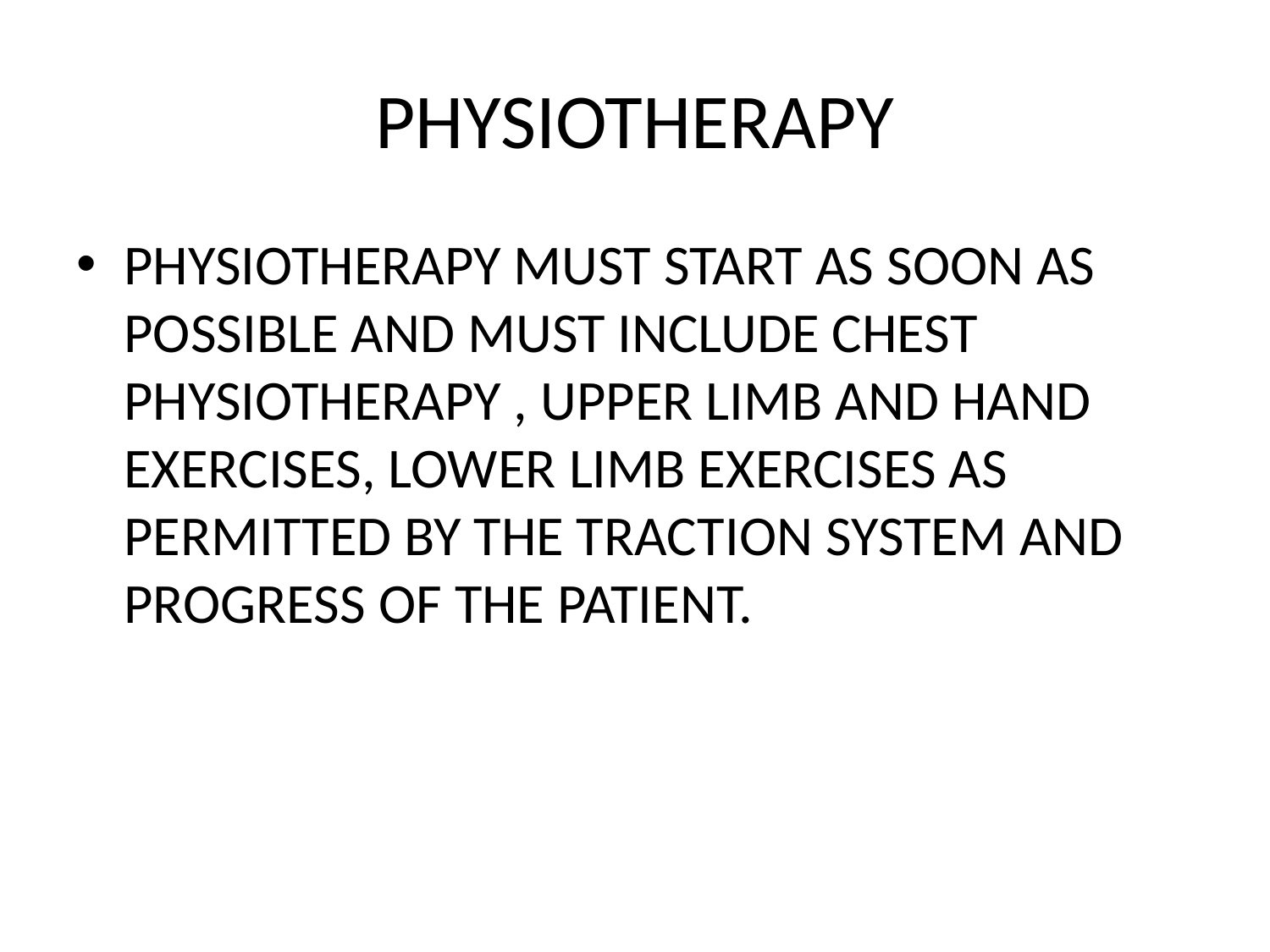

# PHYSIOTHERAPY
PHYSIOTHERAPY MUST START AS SOON AS POSSIBLE AND MUST INCLUDE CHEST PHYSIOTHERAPY , UPPER LIMB AND HAND EXERCISES, LOWER LIMB EXERCISES AS PERMITTED BY THE TRACTION SYSTEM AND PROGRESS OF THE PATIENT.